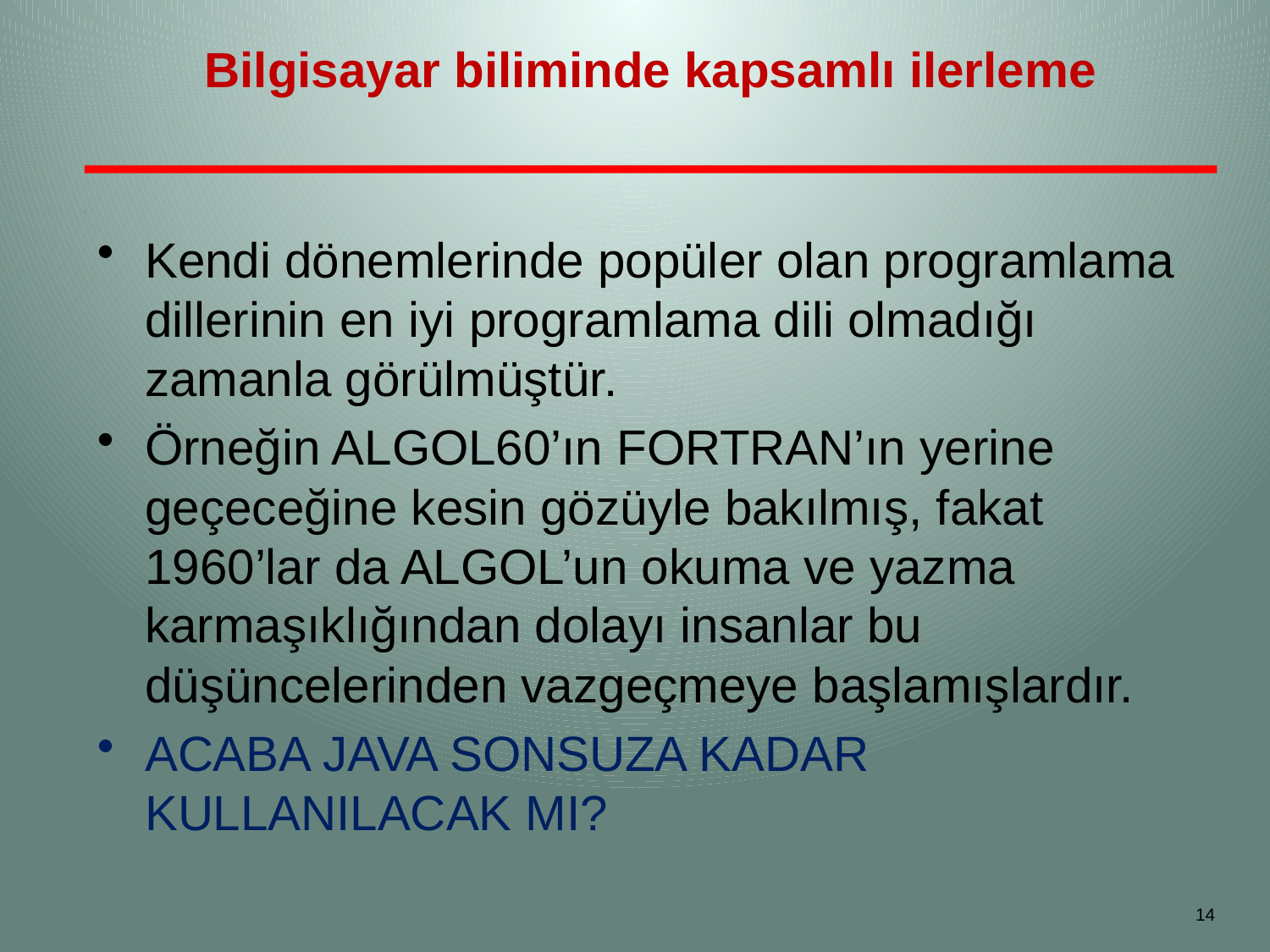

# Bilgisayar biliminde kapsamlı ilerleme
Kendi dönemlerinde popüler olan programlama dillerinin en iyi programlama dili olmadığı zamanla görülmüştür.
Örneğin ALGOL60’ın FORTRAN’ın yerine geçeceğine kesin gözüyle bakılmış, fakat 1960’lar da ALGOL’un okuma ve yazma  karmaşıklığından dolayı insanlar bu düşüncelerinden vazgeçmeye başlamışlardır.
ACABA JAVA SONSUZA KADAR KULLANILACAK MI?
14